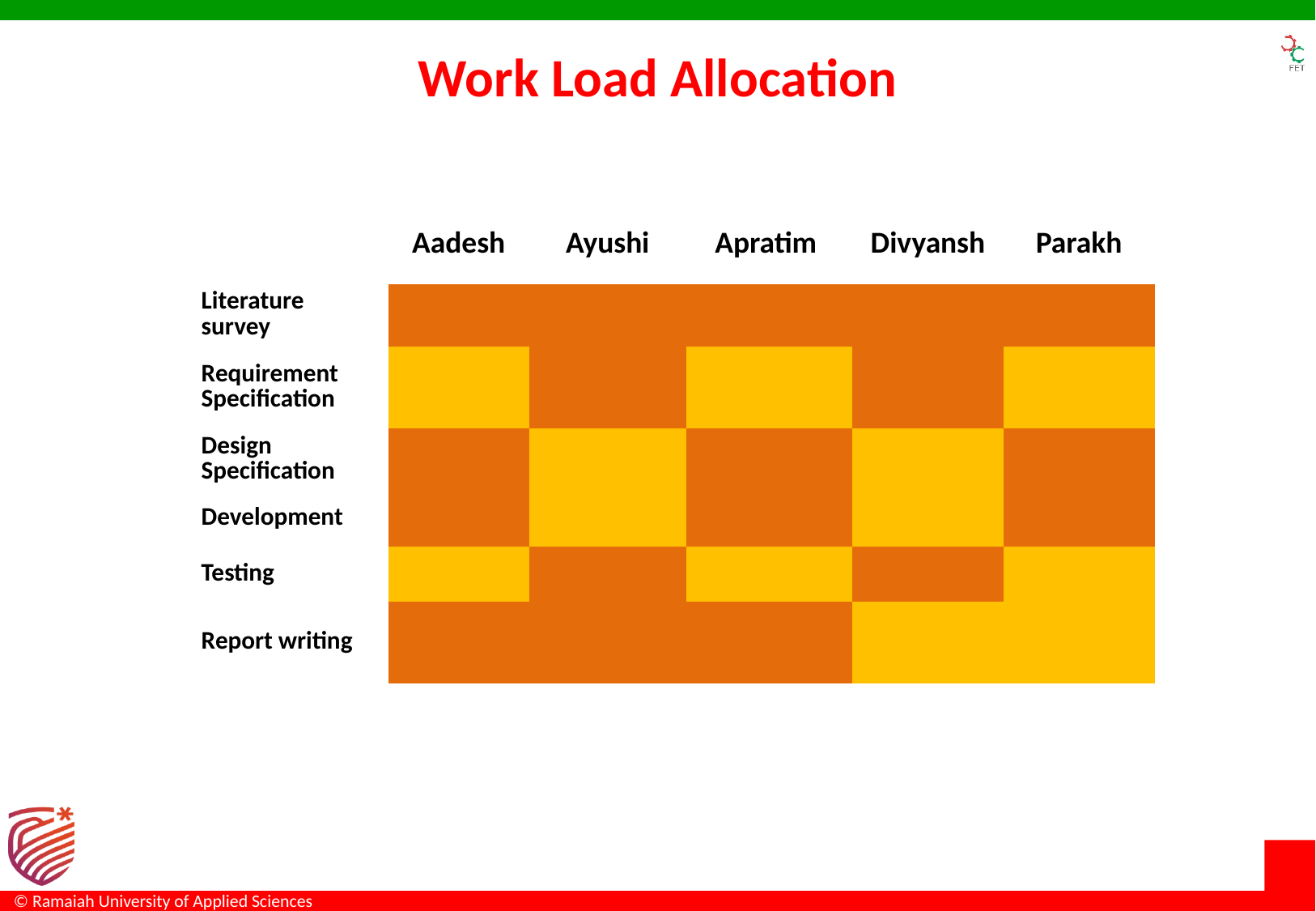

# Work Load Allocation
|  | Aadesh | Ayushi | Apratim | Divyansh | Parakh |
| --- | --- | --- | --- | --- | --- |
| Literature survey |  |  |  |  |  |
| Requirement Specification |  |  |  |  |  |
| Design Specification |  |  |  |  |  |
| Development |  |  |  |  |  |
| Testing |  |  |  |  |  |
| Report writing |  |  |  |  |  |